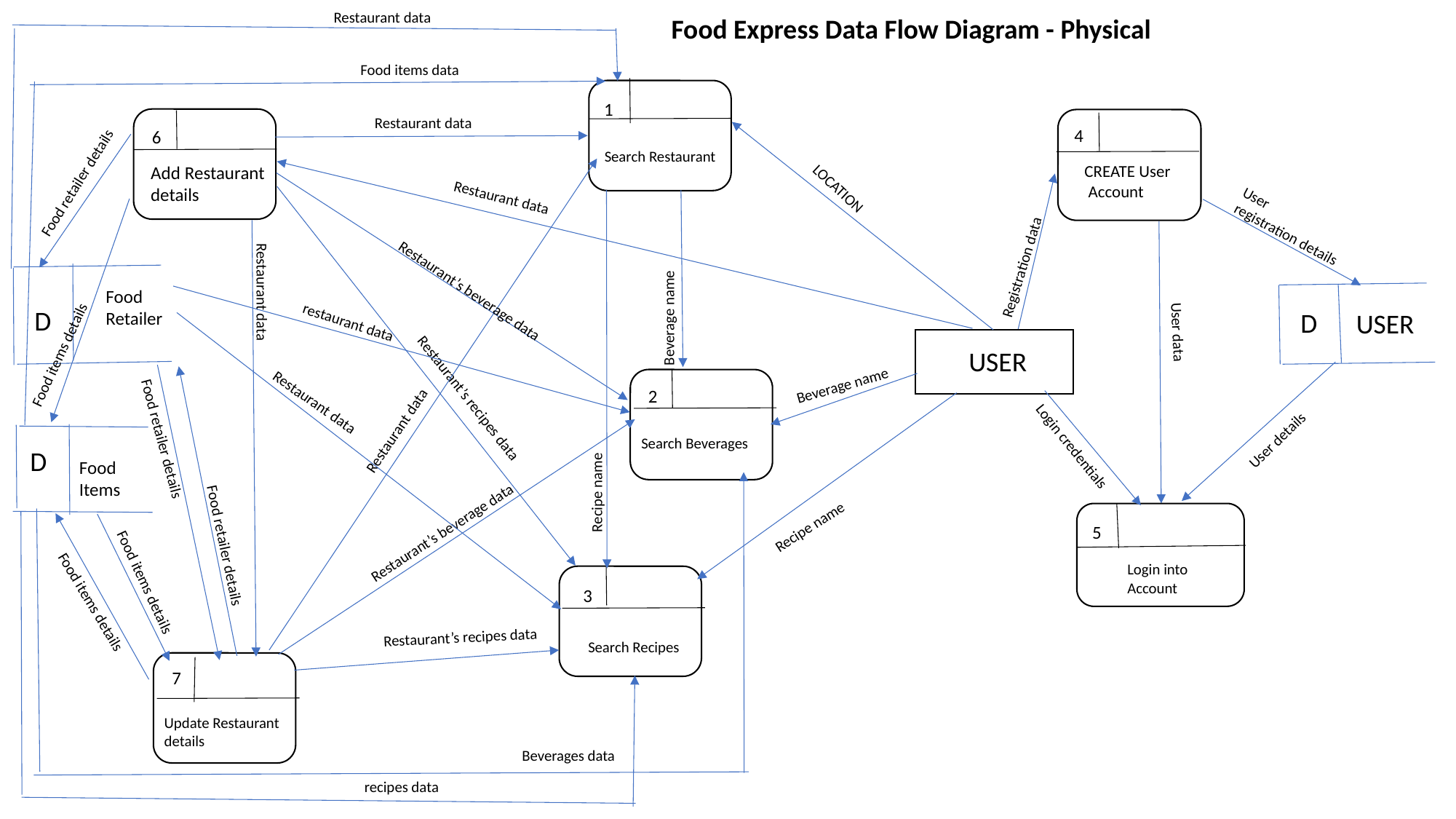

Restaurant data

Food Express Data Flow Diagram - Physical
Food items data

1
Restaurant data

C
4
6
Search Restaurant
CREATE User
 Account
Food retailer details

Add Restaurant details
LOCATION
Restaurant data
User registration details
Registration data
Restaurant data

Restaurant’s beverage data

Food Retailer
D
D
USER
Beverage name
 restaurant data

User data
Food items details

USER

Beverage name
2
Restaurant’s recipes data

 Restaurant data

Restaurant data

Food retailer details

User details
Search Beverages
Login credentials
D
Food Items
Recipe name
Recipe name

Restaurant’s beverage data

5
Food retailer details

Login into Account
Food items details

3
Food items details

Restaurant’s recipes data

Search Recipes

7
Update Restaurant details
 Beverages data

 recipes data